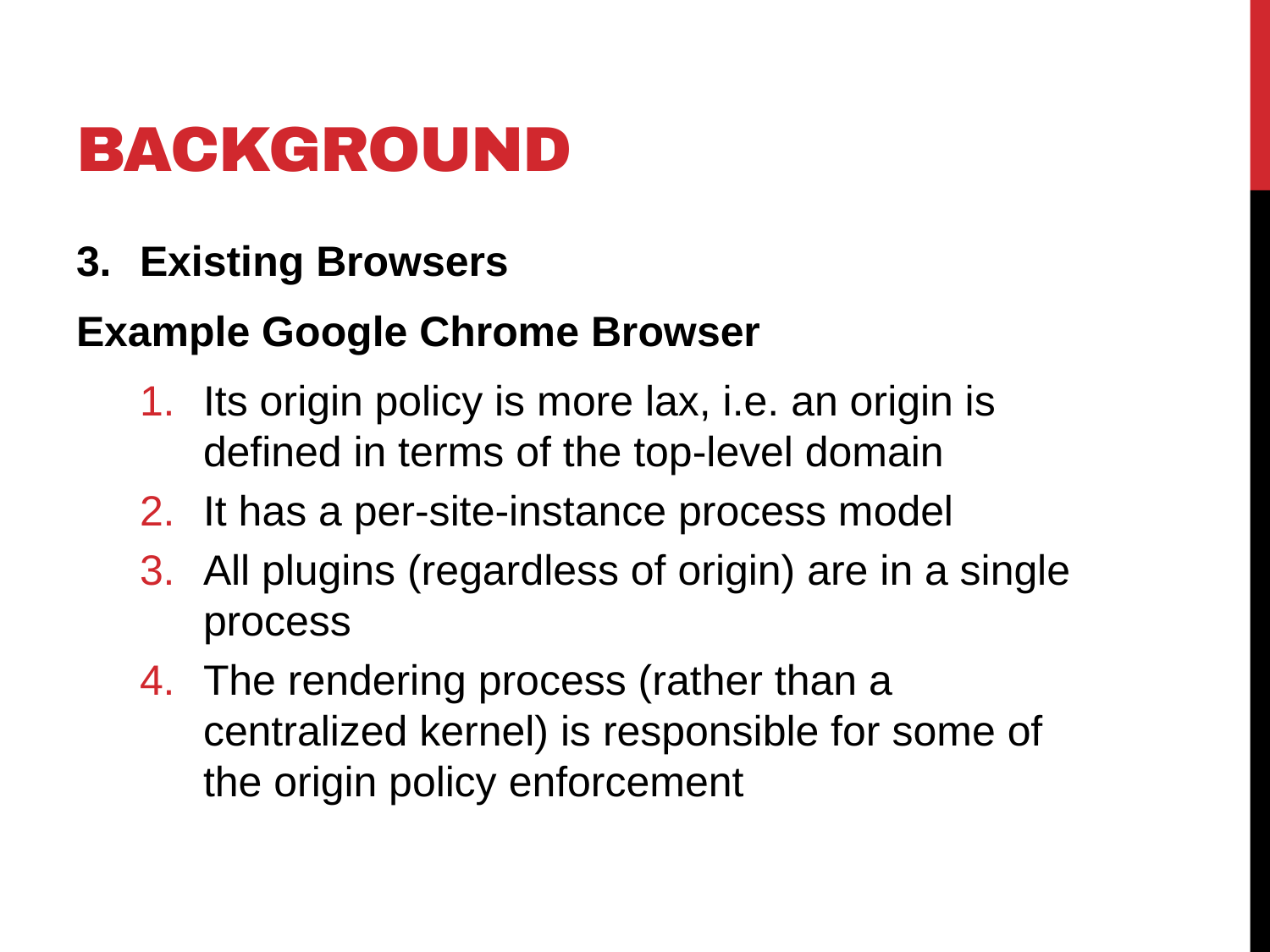

# Background
Existing Browsers
Example Google Chrome Browser
Its origin policy is more lax, i.e. an origin is defined in terms of the top-level domain
It has a per-site-instance process model
All plugins (regardless of origin) are in a single process
The rendering process (rather than a centralized kernel) is responsible for some of the origin policy enforcement